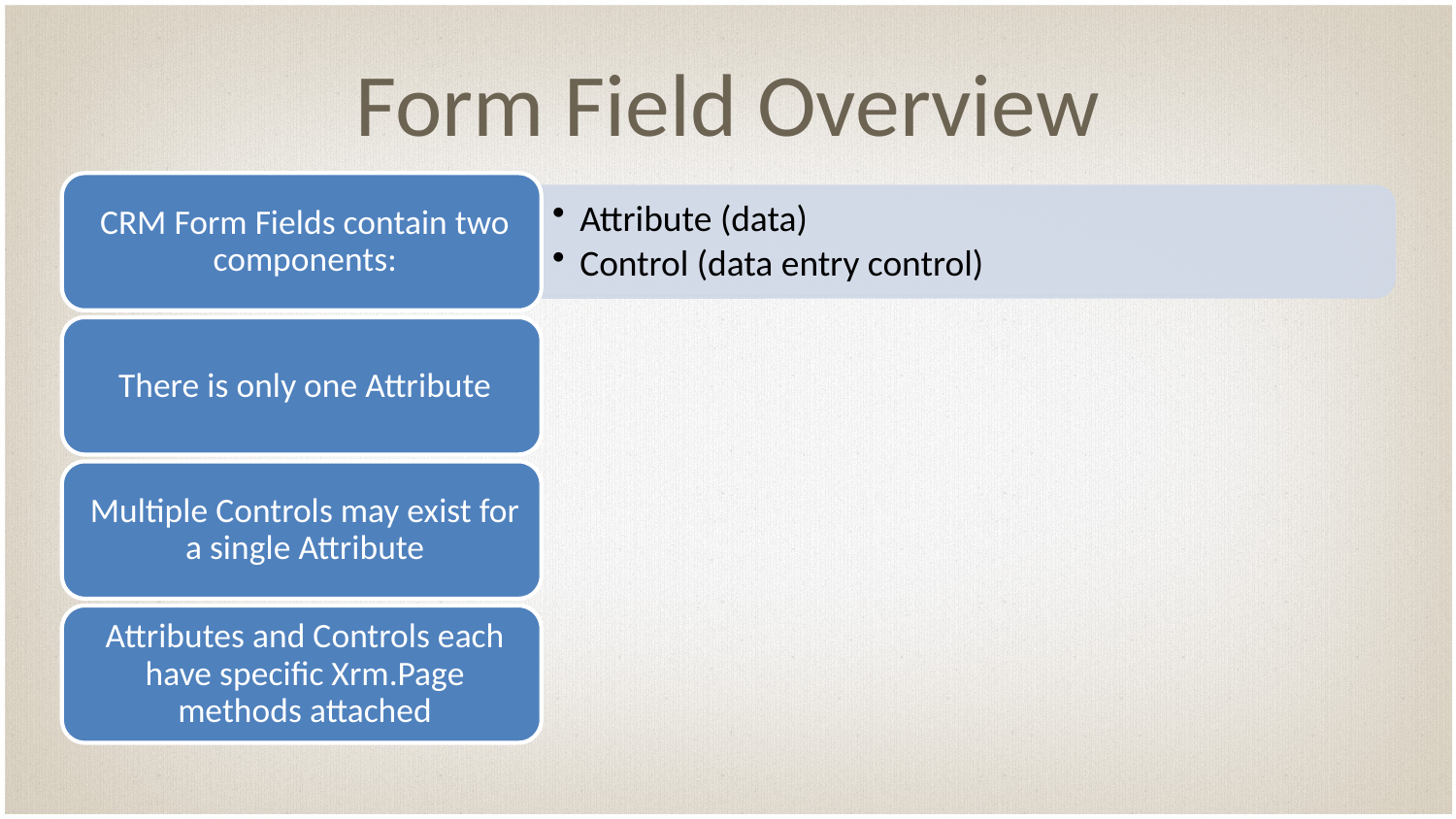

# Form Field Overview
Attribute (data)
Control (data entry control)
CRM Form Fields contain two components:
There is only one Attribute
Multiple Controls may exist for a single Attribute
Attributes and Controls each have specific Xrm.Page methods attached